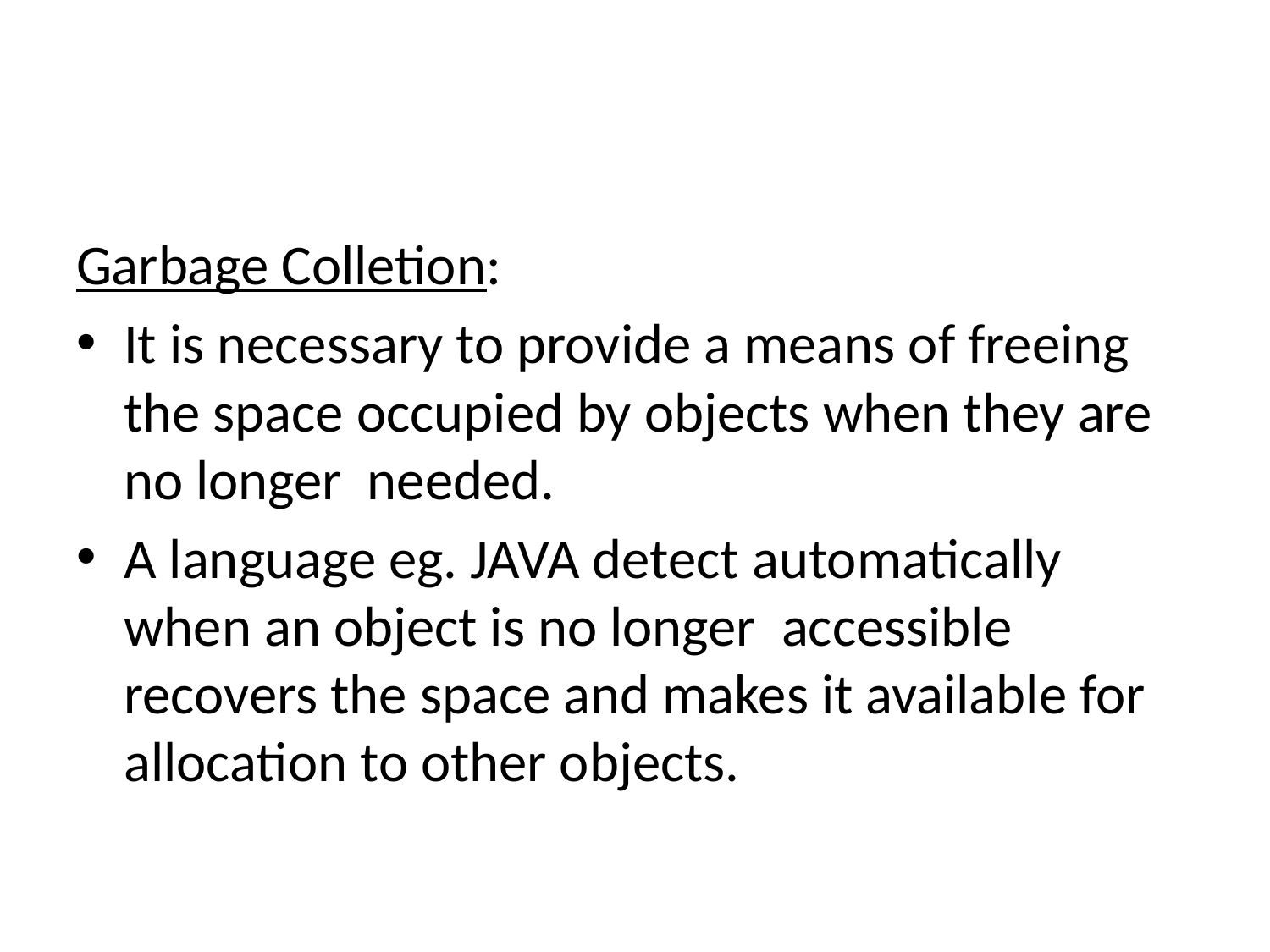

Garbage Colletion:
It is necessary to provide a means of freeing the space occupied by objects when they are no longer  needed.
A language eg. JAVA detect automatically when an object is no longer  accessible recovers the space and makes it available for allocation to other objects.